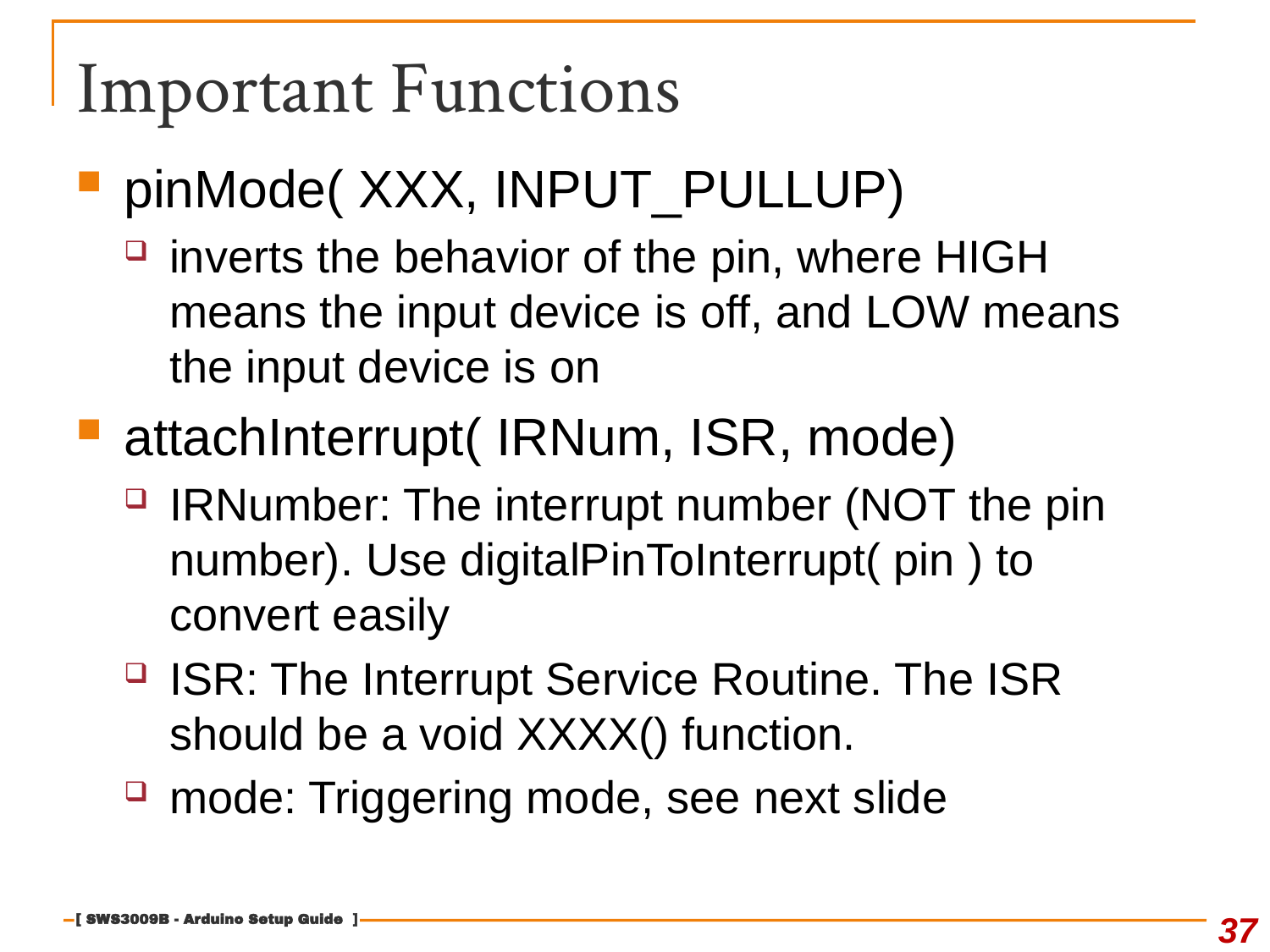

# Important Functions
pinMode( XXX, INPUT_PULLUP)
inverts the behavior of the pin, where HIGH means the input device is off, and LOW means the input device is on
attachInterrupt( IRNum, ISR, mode)
IRNumber: The interrupt number (NOT the pin number). Use digitalPinToInterrupt( pin ) to convert easily
ISR: The Interrupt Service Routine. The ISR should be a void XXXX() function.
mode: Triggering mode, see next slide
37
[ SWS3009B - Arduino Setup Guide  ]